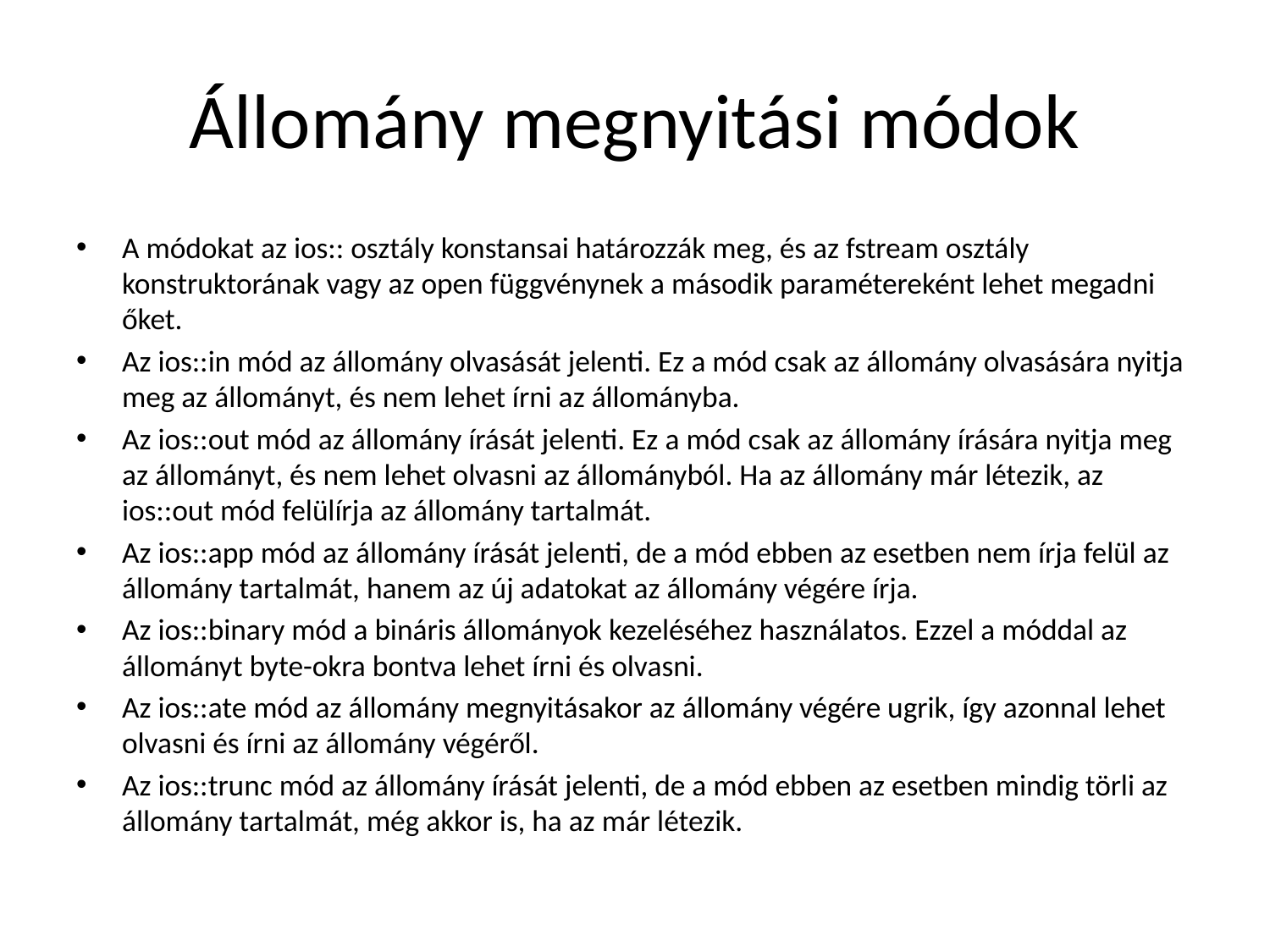

# Állomány megnyitási módok
A módokat az ios:: osztály konstansai határozzák meg, és az fstream osztály konstruktorának vagy az open függvénynek a második paramétereként lehet megadni őket.
Az ios::in mód az állomány olvasását jelenti. Ez a mód csak az állomány olvasására nyitja meg az állományt, és nem lehet írni az állományba.
Az ios::out mód az állomány írását jelenti. Ez a mód csak az állomány írására nyitja meg az állományt, és nem lehet olvasni az állományból. Ha az állomány már létezik, az ios::out mód felülírja az állomány tartalmát.
Az ios::app mód az állomány írását jelenti, de a mód ebben az esetben nem írja felül az állomány tartalmát, hanem az új adatokat az állomány végére írja.
Az ios::binary mód a bináris állományok kezeléséhez használatos. Ezzel a móddal az állományt byte-okra bontva lehet írni és olvasni.
Az ios::ate mód az állomány megnyitásakor az állomány végére ugrik, így azonnal lehet olvasni és írni az állomány végéről.
Az ios::trunc mód az állomány írását jelenti, de a mód ebben az esetben mindig törli az állomány tartalmát, még akkor is, ha az már létezik.